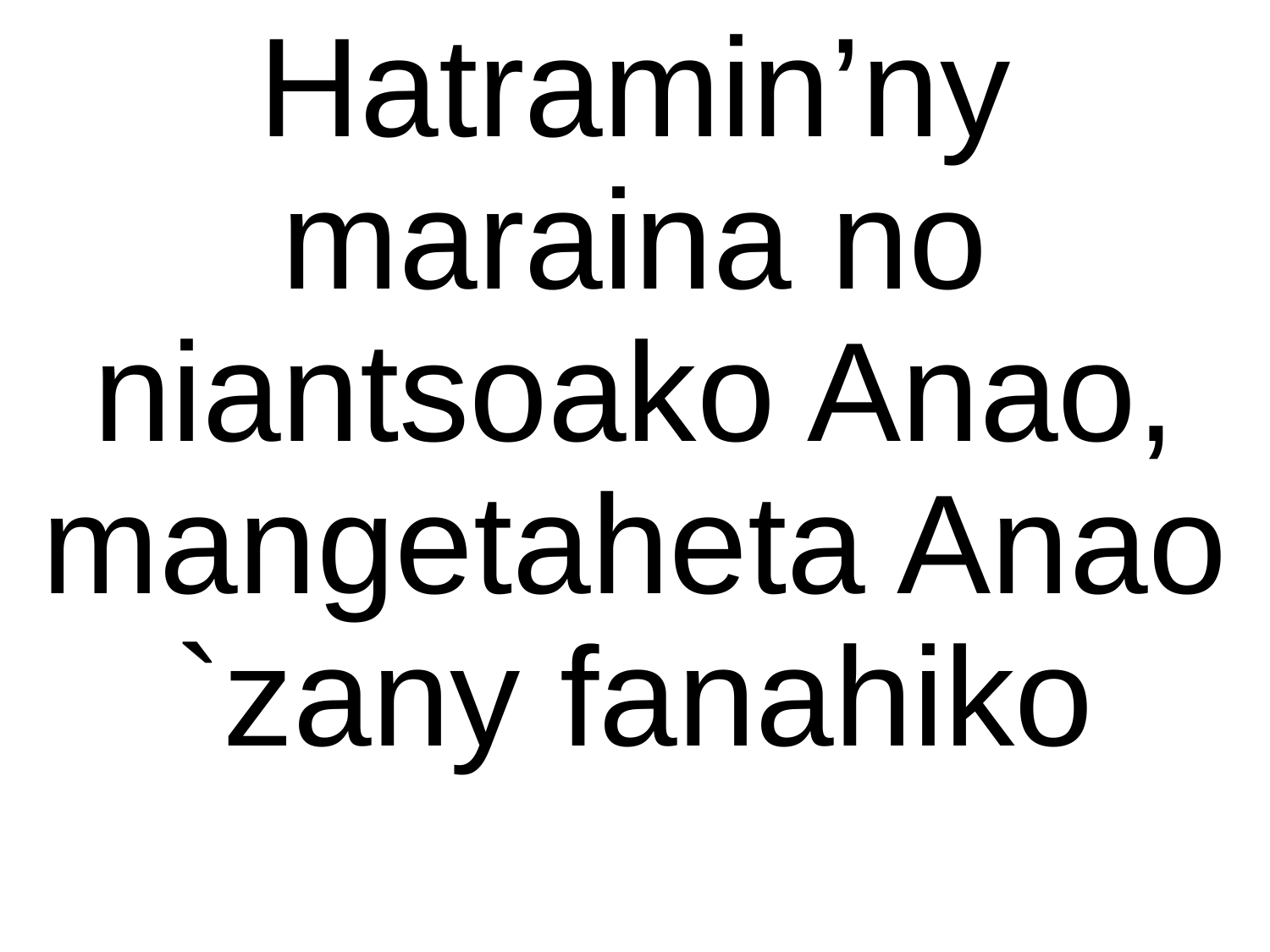

# Hatramin’ny maraina no niantsoako Anao, mangetaheta Anao `zany fanahiko